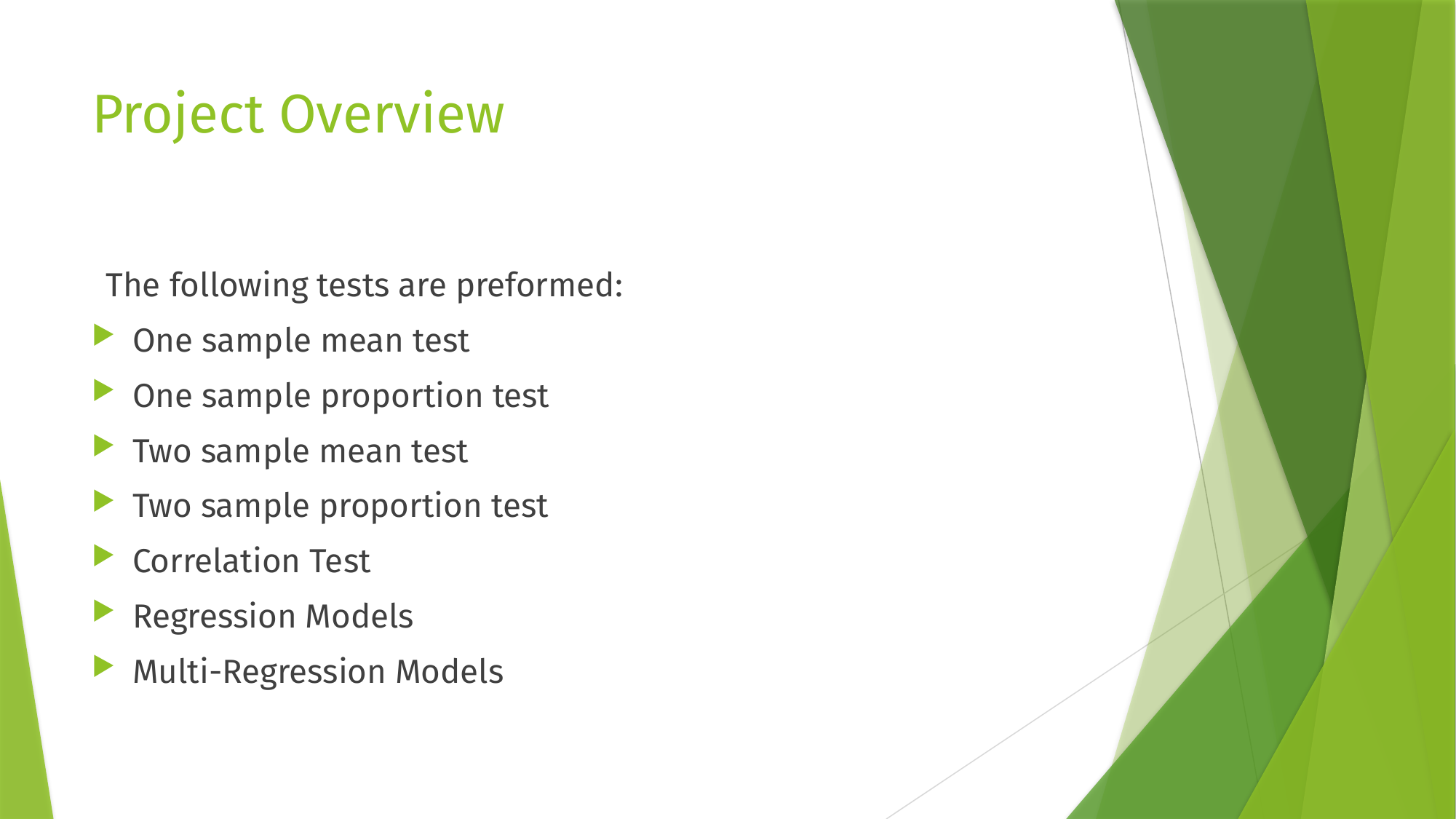

# Project Overview
The following tests are preformed:
One sample mean test
One sample proportion test
Two sample mean test
Two sample proportion test
Correlation Test
Regression Models
Multi-Regression Models